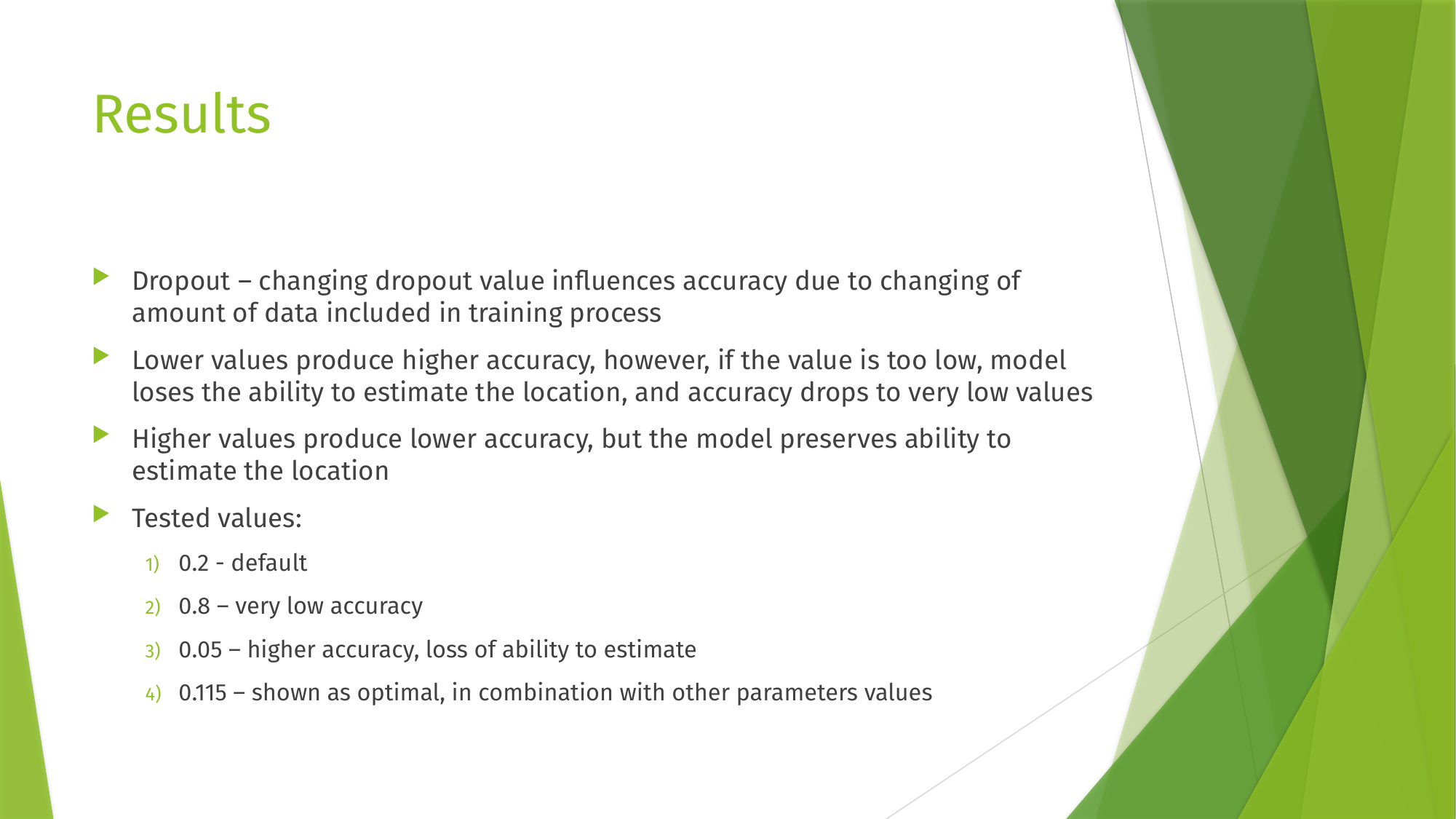

# Results
Dropout – changing dropout value influences accuracy due to changing of amount of data included in training process
Lower values produce higher accuracy, however, if the value is too low, model loses the ability to estimate the location, and accuracy drops to very low values
Higher values produce lower accuracy, but the model preserves ability to estimate the location
Tested values:
0.2 - default
0.8 – very low accuracy
0.05 – higher accuracy, loss of ability to estimate
0.115 – shown as optimal, in combination with other parameters values